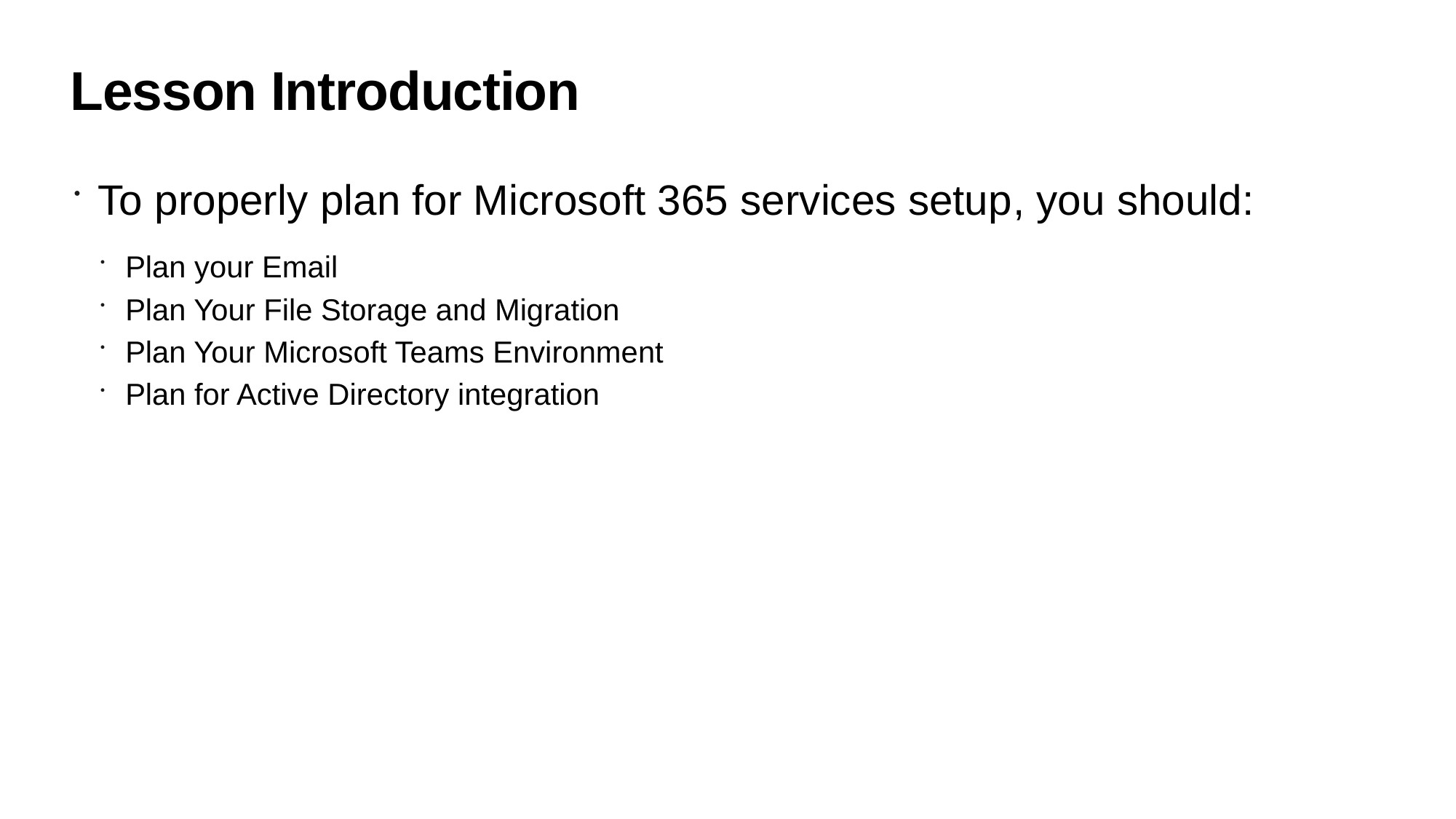

# Lesson Introduction
To properly plan for Microsoft 365 services setup, you should:
Plan your Email
Plan Your File Storage and Migration
Plan Your Microsoft Teams Environment
Plan for Active Directory integration